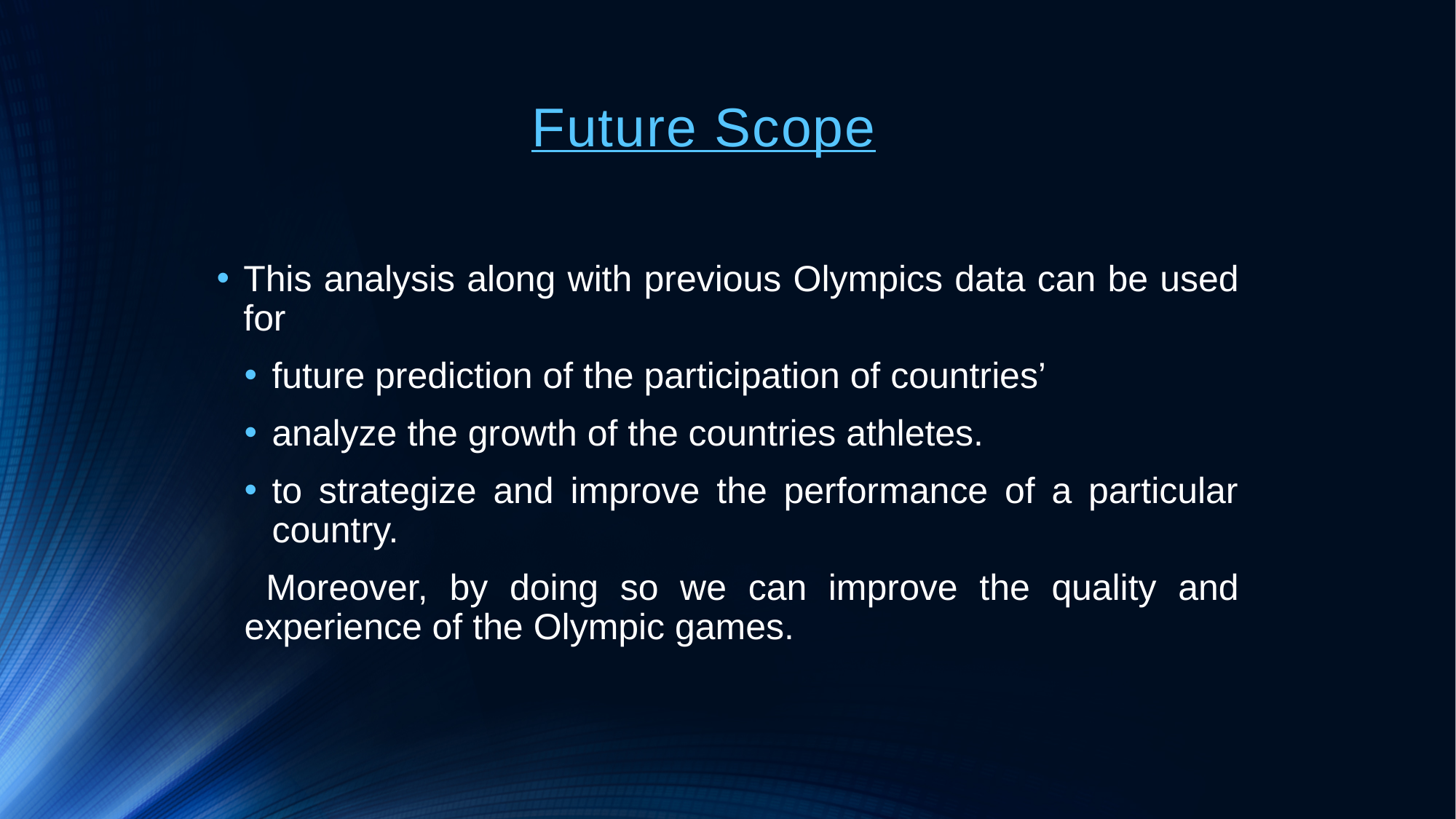

# Future Scope
This analysis along with previous Olympics data can be used for
future prediction of the participation of countries’
analyze the growth of the countries athletes.
to strategize and improve the performance of a particular country.
 Moreover, by doing so we can improve the quality and experience of the Olympic games.